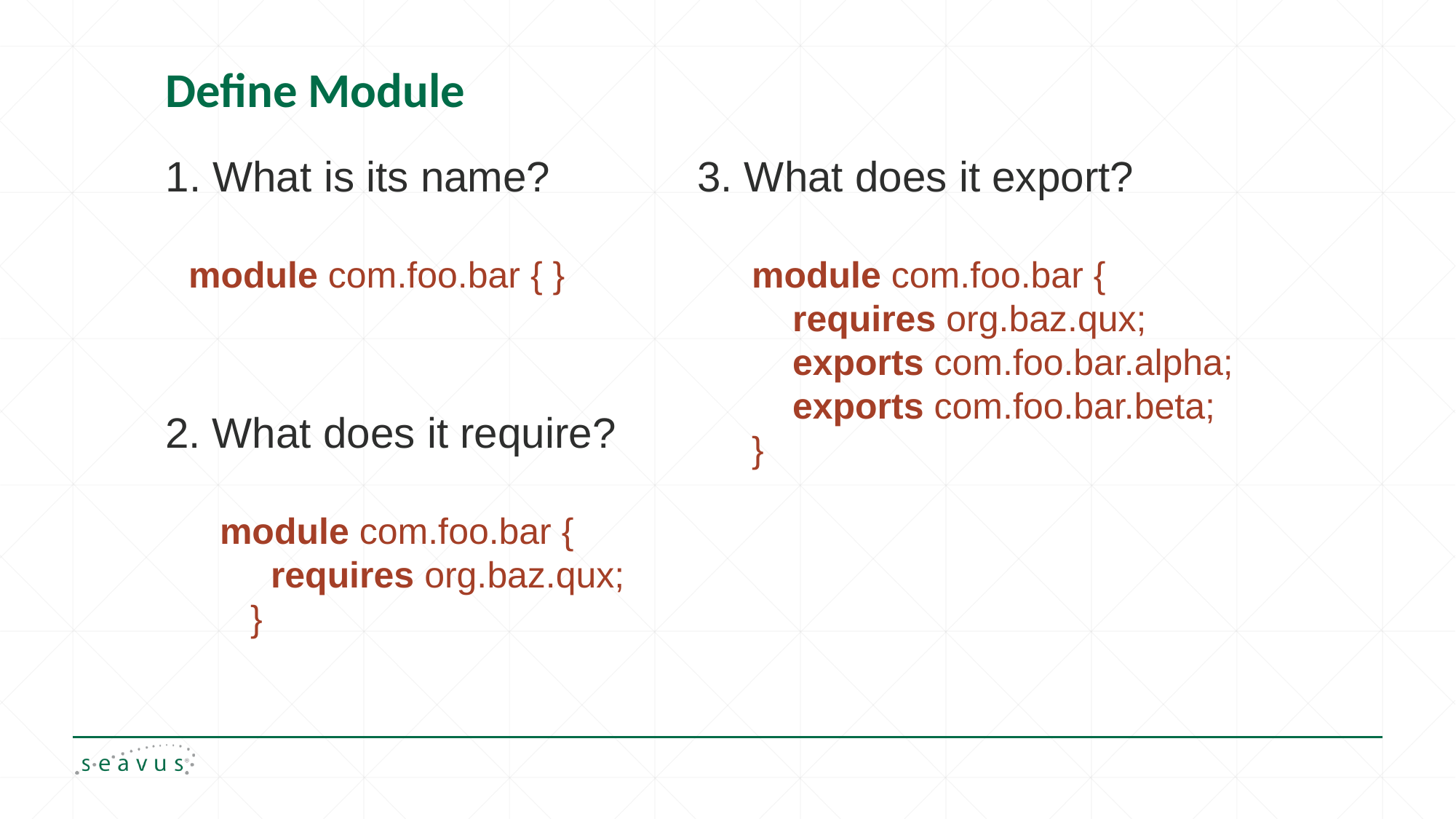

# Define Module
1. What is its name?

   module com.foo.bar { }
3. What does it export?

module com.foo.bar {
    requires org.baz.qux;
    exports com.foo.bar.alpha;
    exports com.foo.bar.beta;
}

2. What does it require?

module com.foo.bar {
     requires org.baz.qux;
   }